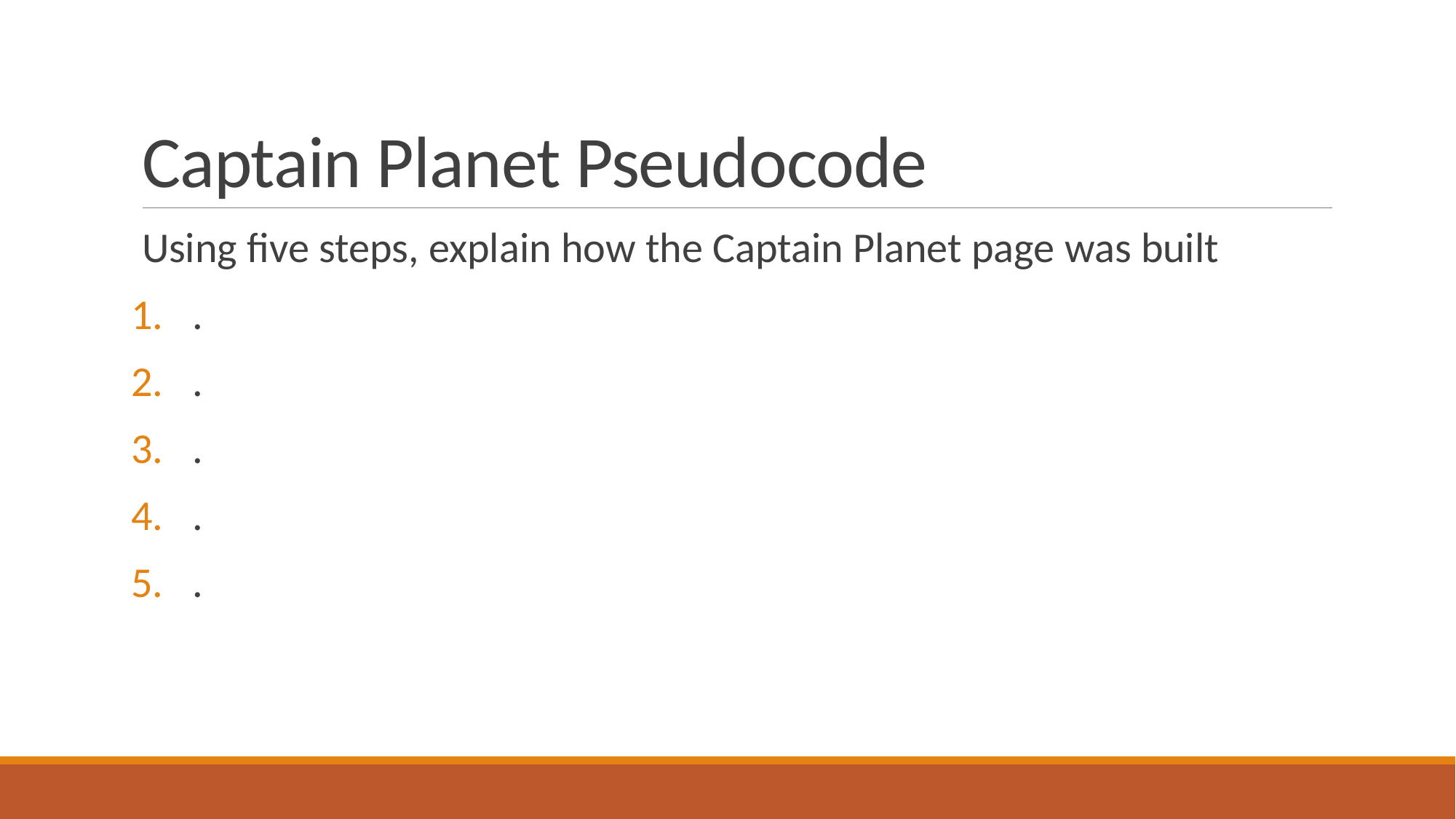

# Captain Planet Pseudocode
Using five steps, explain how the Captain Planet page was built
.
.
.
.
.